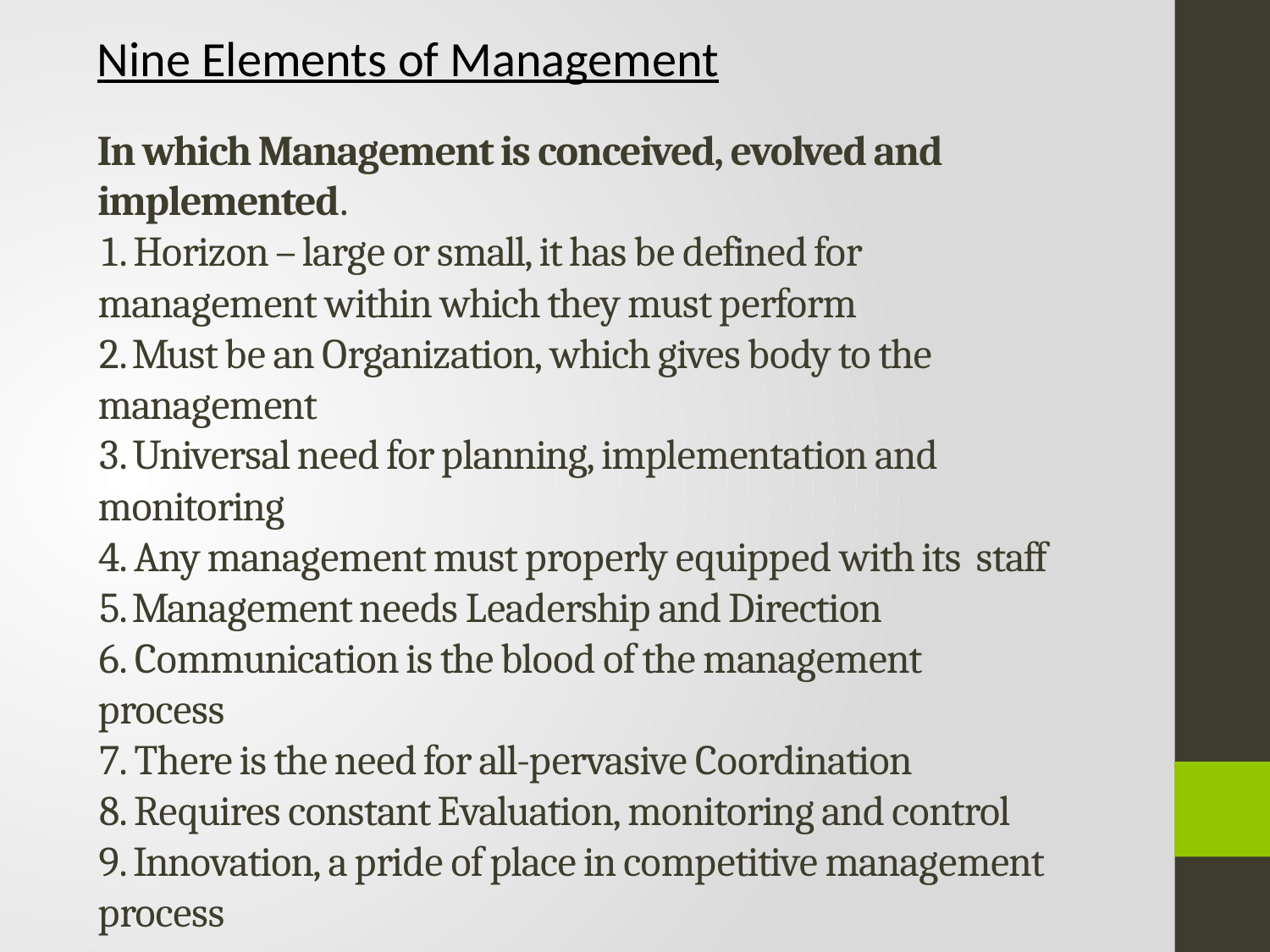

Nine Elements of Management
# In which Management is conceived, evolved and implemented. 1. Horizon – large or small, it has be defined for management within which they must perform 2. Must be an Organization, which gives body to the management 3. Universal need for planning, implementation and monitoring 4. Any management must properly equipped with its  staff 5. Management needs Leadership and Direction 6. Communication is the blood of the management process 7. There is the need for all-pervasive Coordination 8. Requires constant Evaluation, monitoring and control 9. Innovation, a pride of place in competitive management process